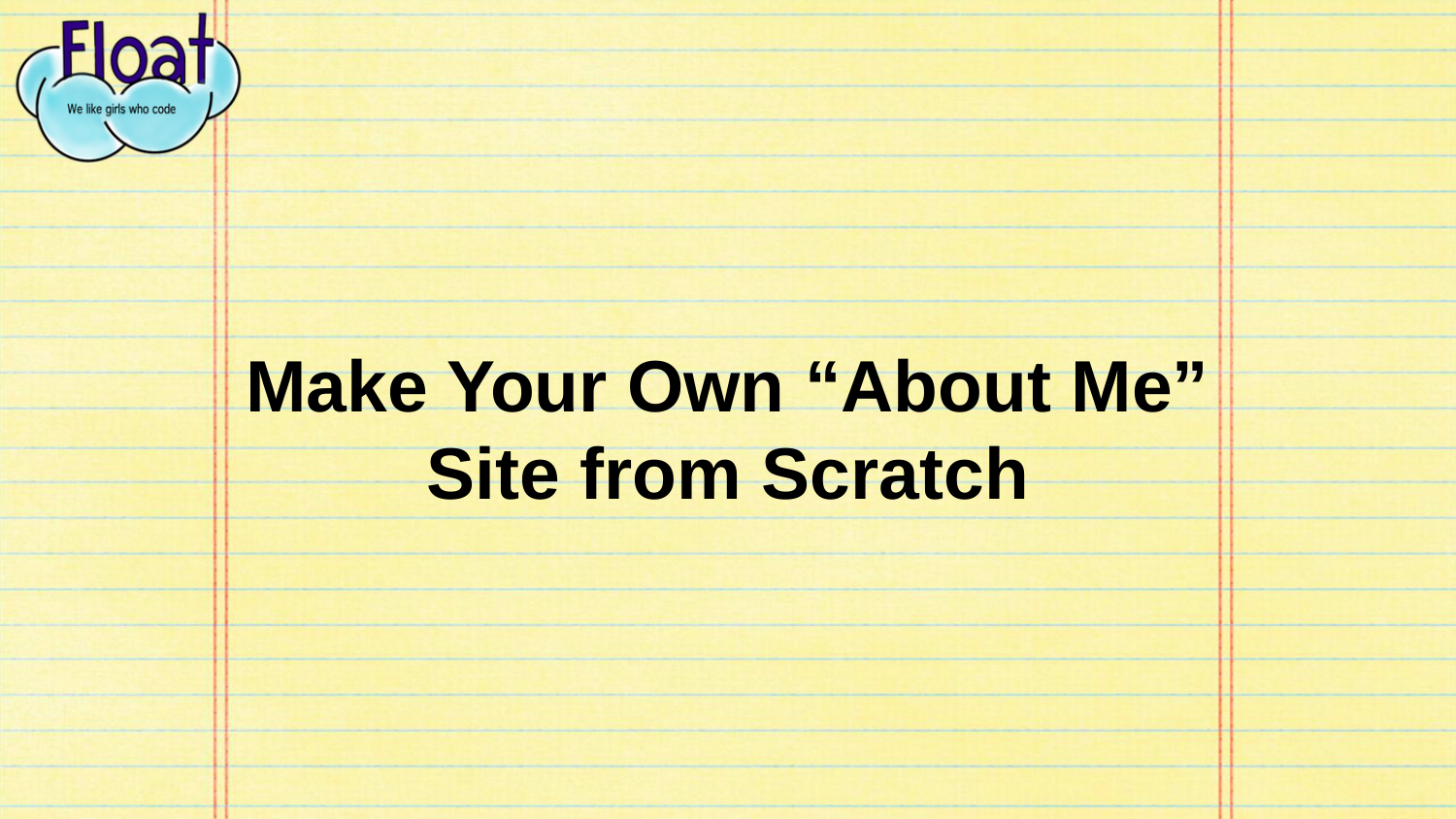

# Make Your Own “About Me” Site from Scratch